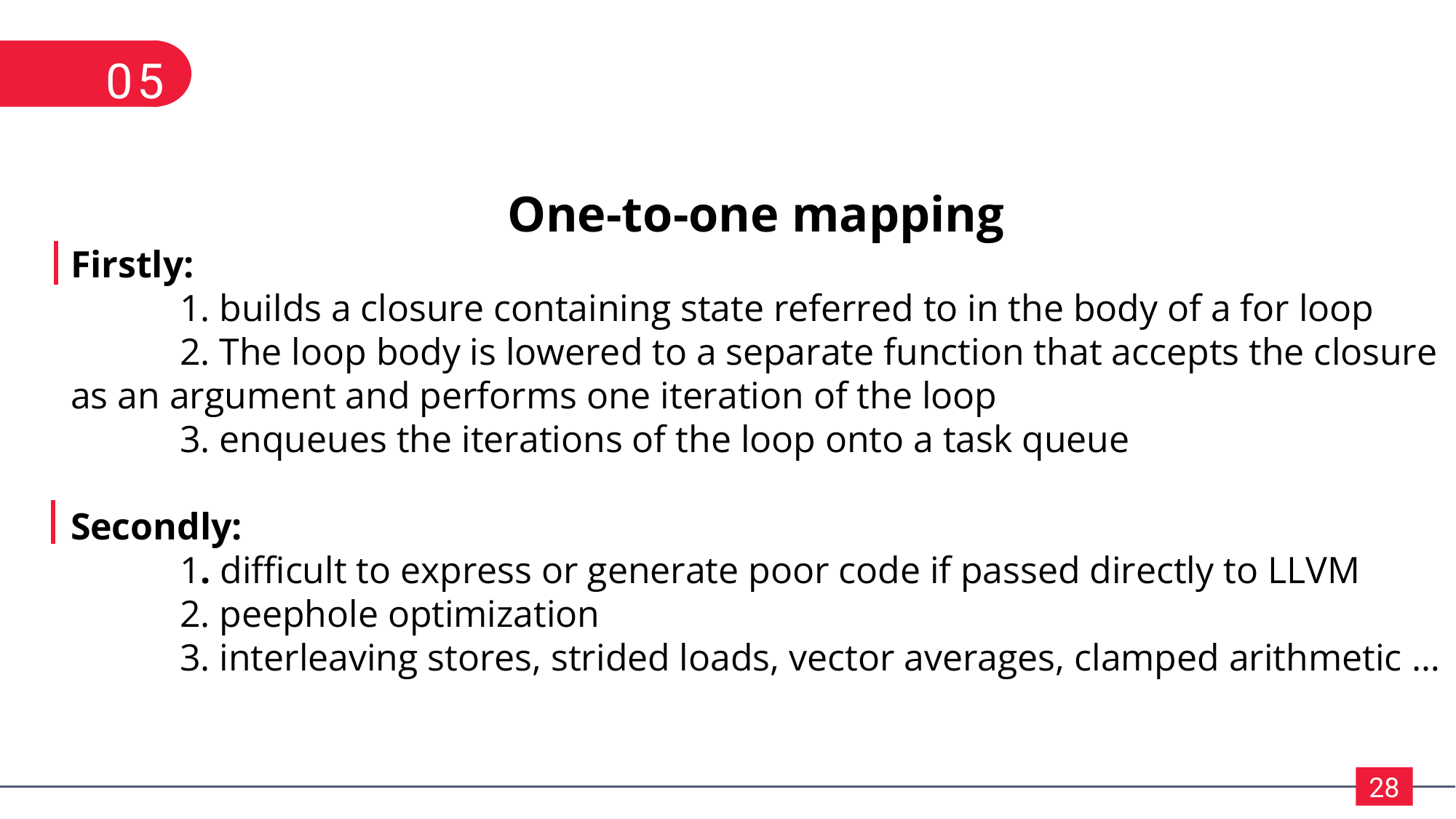

05
				One-to-one mapping
Firstly:
	1. builds a closure containing state referred to in the body of a for loop
	2. The loop body is lowered to a separate function that accepts the closure as an argument and performs one iteration of the loop
	3. enqueues the iterations of the loop onto a task queue

Secondly:
	1. difficult to express or generate poor code if passed directly to LLVM
	2. peephole optimization
	3. interleaving stores, strided loads, vector averages, clamped arithmetic …

28